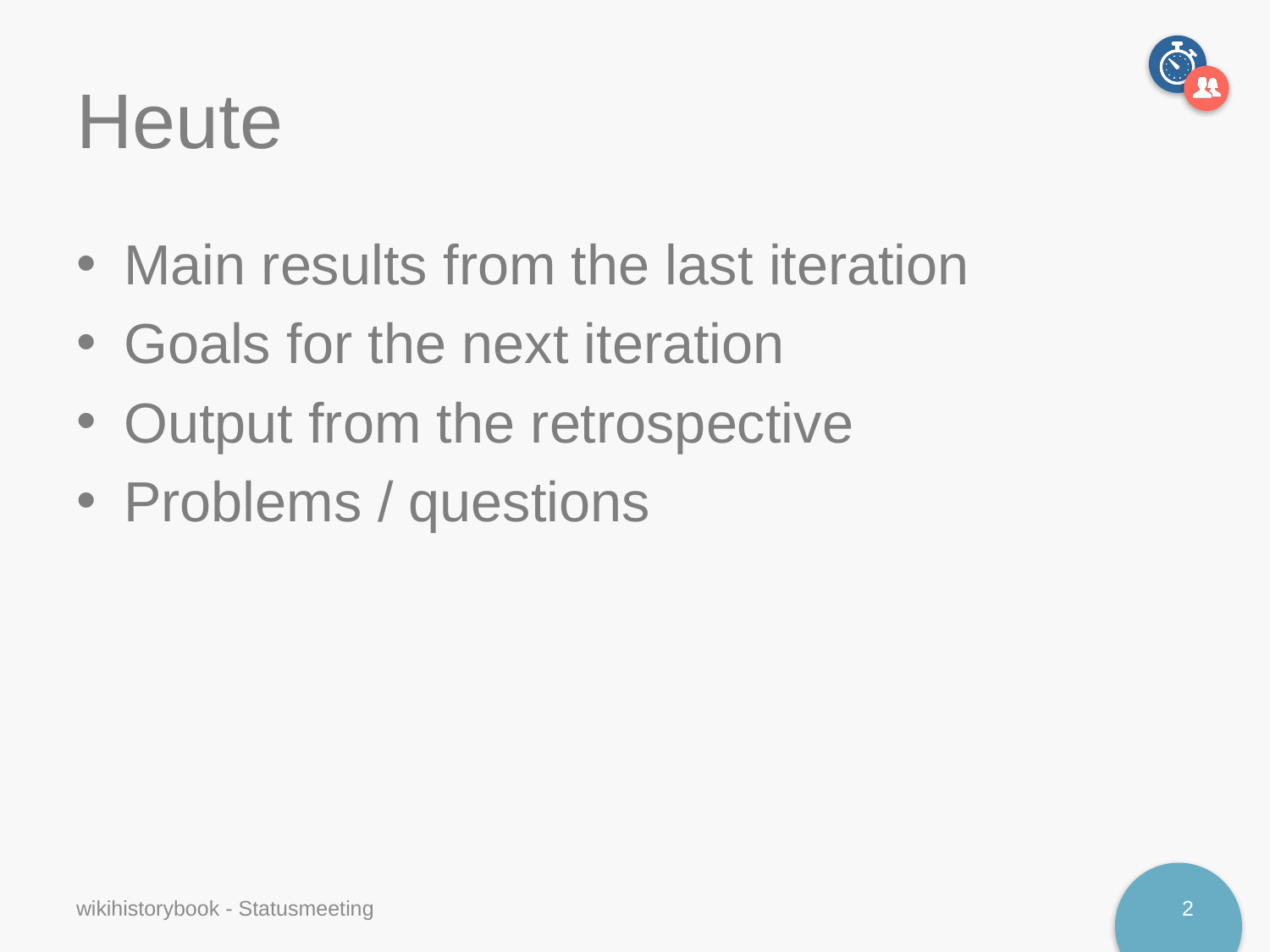

# Heute
Main results from the last iteration
Goals for the next iteration
Output from the retrospective
Problems / questions
wikihistorybook - Statusmeeting
2